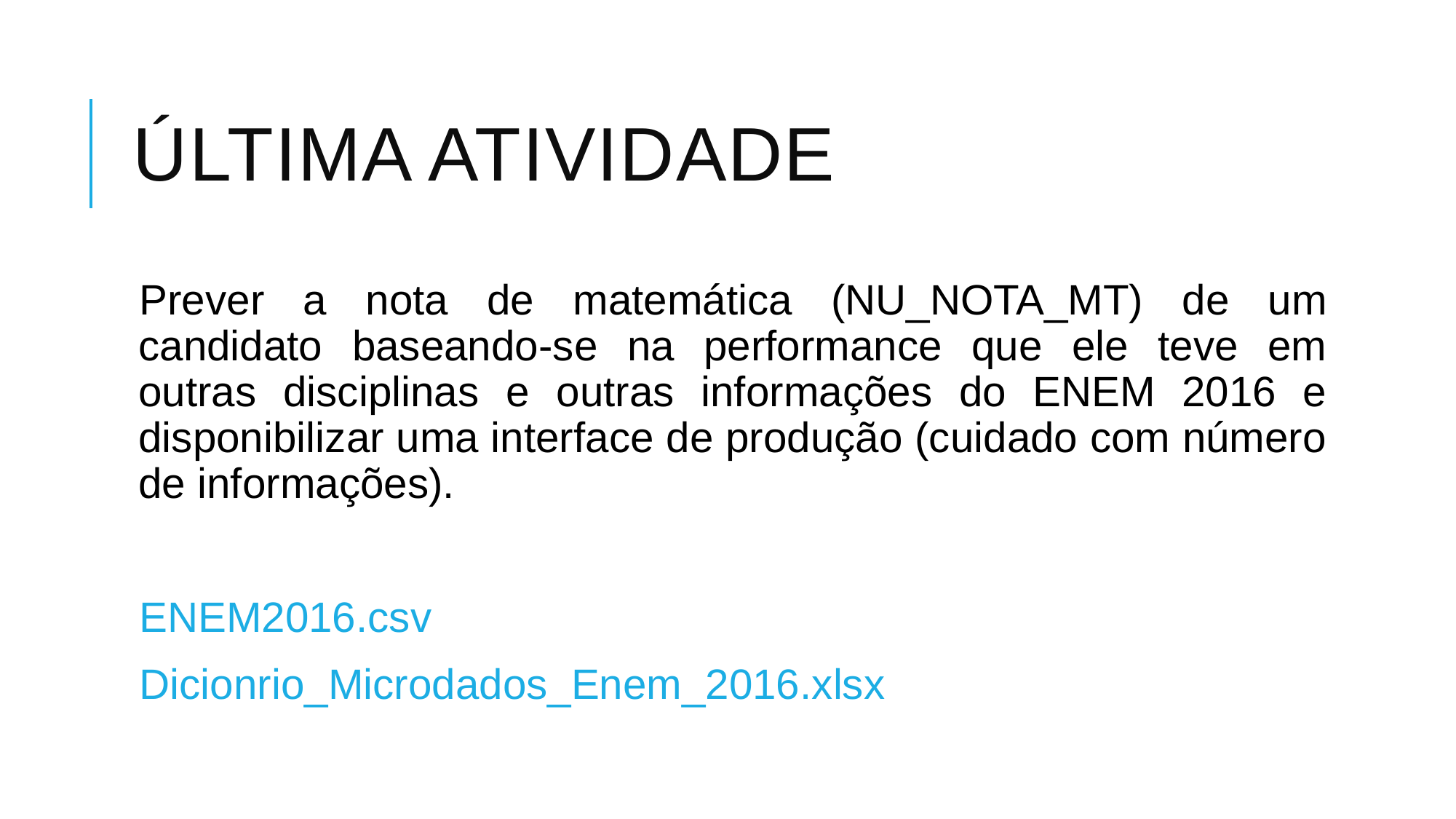

# Última atividade
Prever a nota de matemática (NU_NOTA_MT) de um candidato baseando-se na performance que ele teve em outras disciplinas e outras informações do ENEM 2016 e disponibilizar uma interface de produção (cuidado com número de informações).

ENEM2016.csv
Dicionrio_Microdados_Enem_2016.xlsx